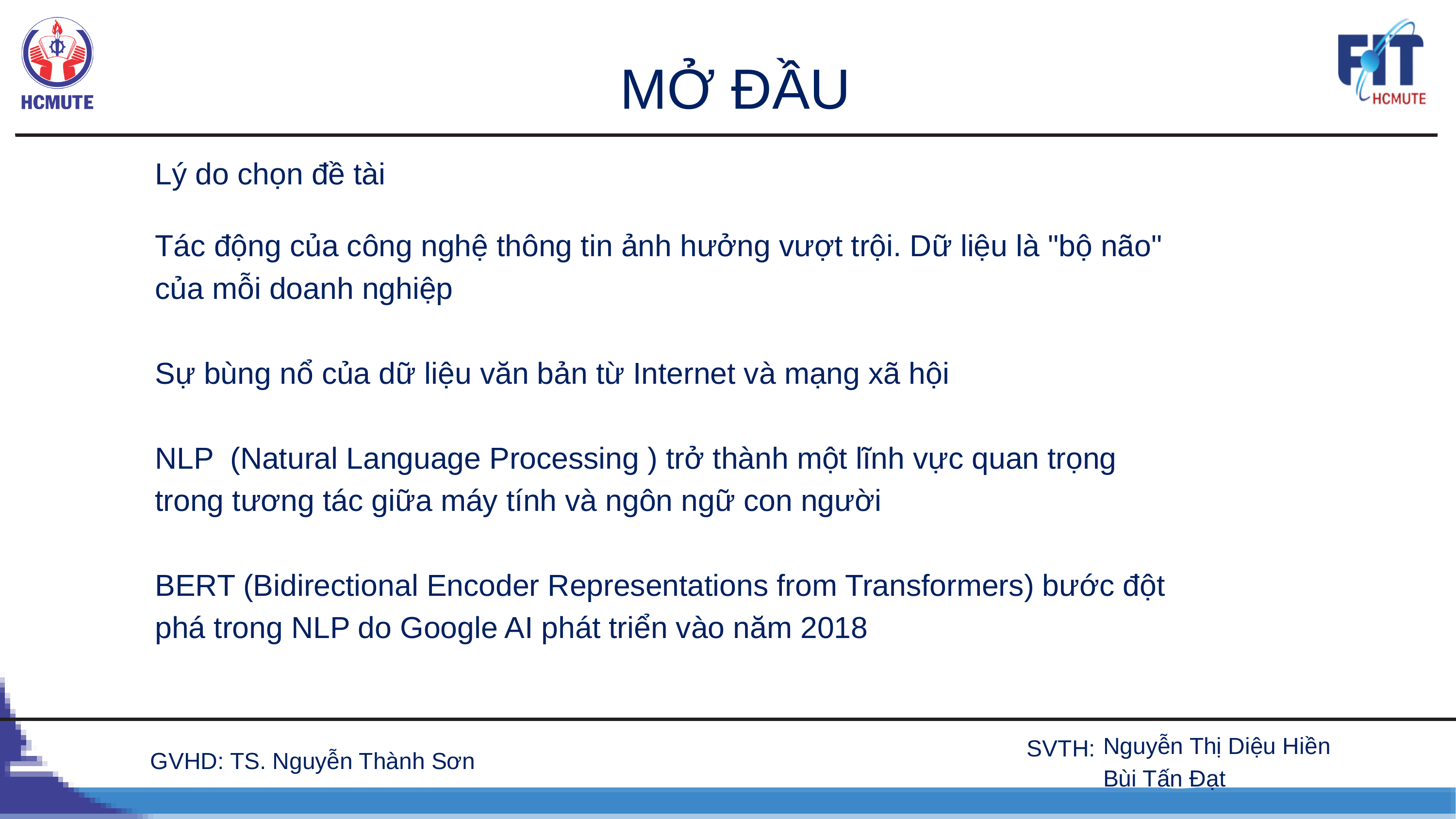

MỞ ĐẦU

Lý do chọn đề tài
Tác động của công nghệ thông tin ảnh hưởng vượt trội. Dữ liệu là "bộ não" của mỗi doanh nghiệp

Sự bùng nổ của dữ liệu văn bản từ Internet và mạng xã hội

NLP  (Natural Language Processing ) trở thành một lĩnh vực quan trọng trong tương tác giữa máy tính và ngôn ngữ con người

BERT (Bidirectional Encoder Representations from Transformers) bước đột phá trong NLP do Google AI phát triển vào năm 2018

 Nguyễn Thị Diệu Hiền
 Bùi Tấn Đạt
SVTH:

GVHD: TS. Nguyễn Thành Sơn